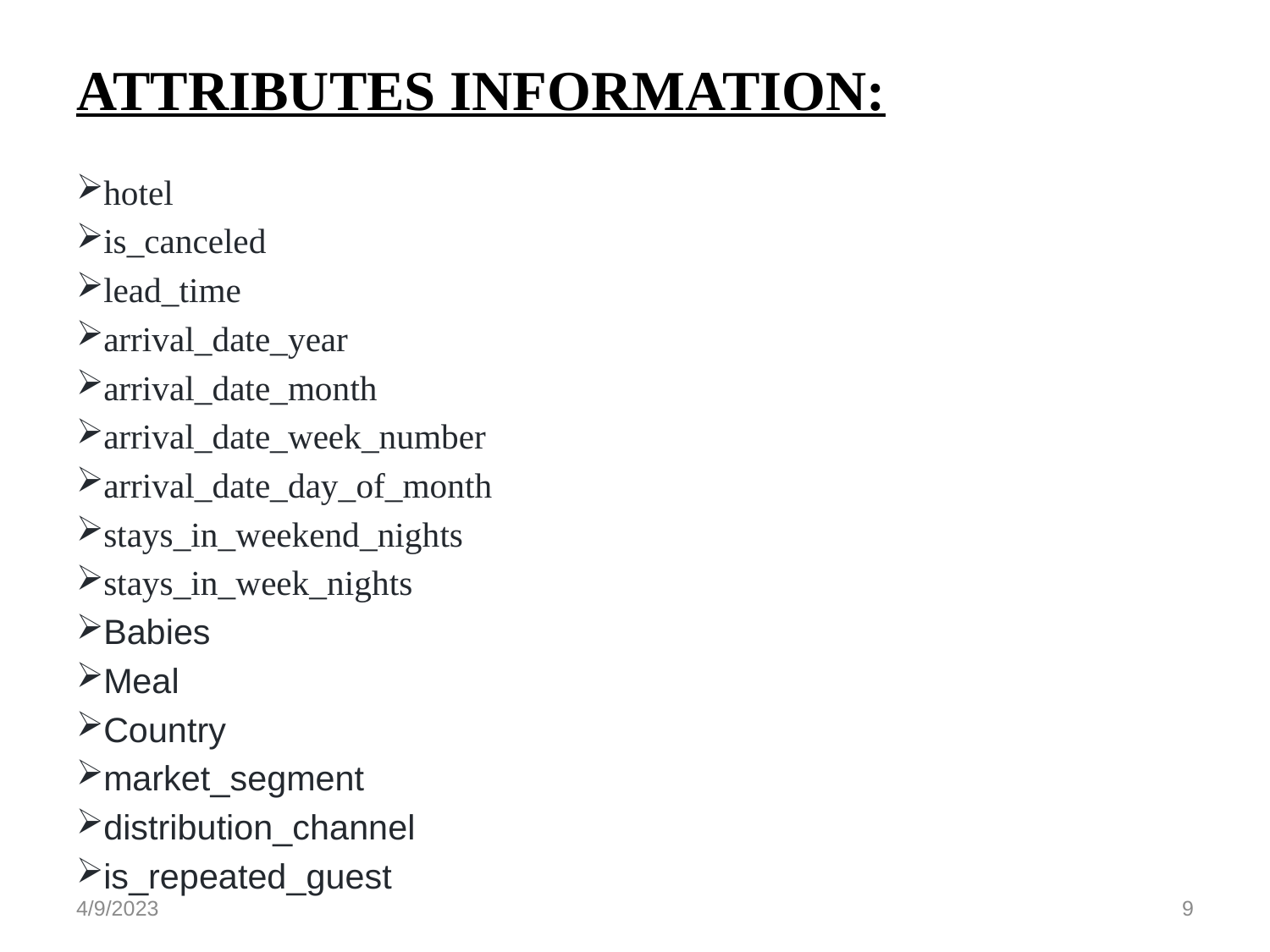

# ATTRIBUTES INFORMATION:
hotel
is_canceled
lead_time
arrival_date_year
arrival_date_month
arrival_date_week_number
arrival_date_day_of_month
stays_in_weekend_nights
stays_in_week_nights
Babies
Meal
Country
market_segment
distribution_channel
is_repeated_guest

4/9/2023
9